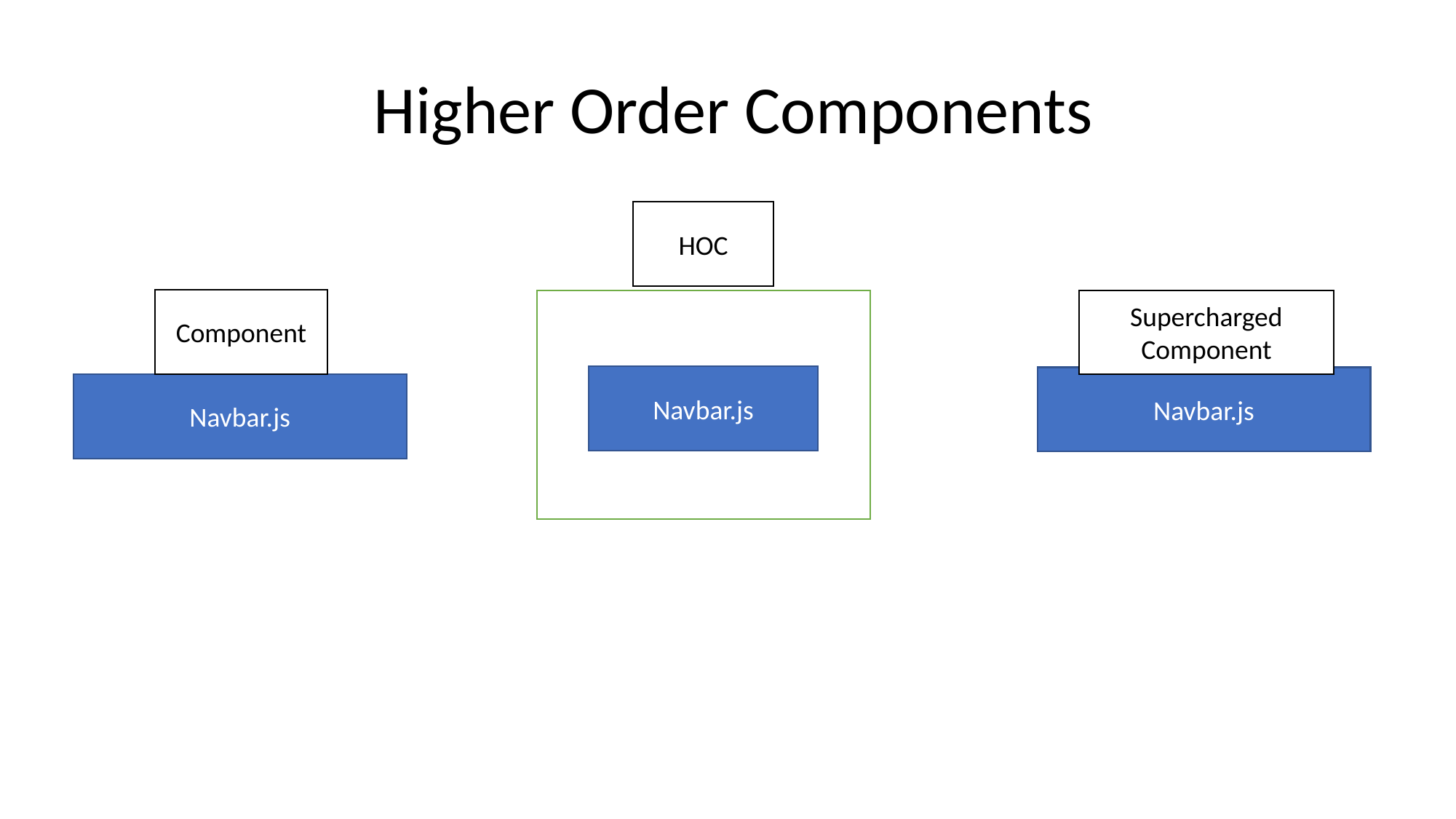

# Higher Order Components
HOC

Component
Supercharged Component

Navbar.js
Navbar.js
Navbar.js